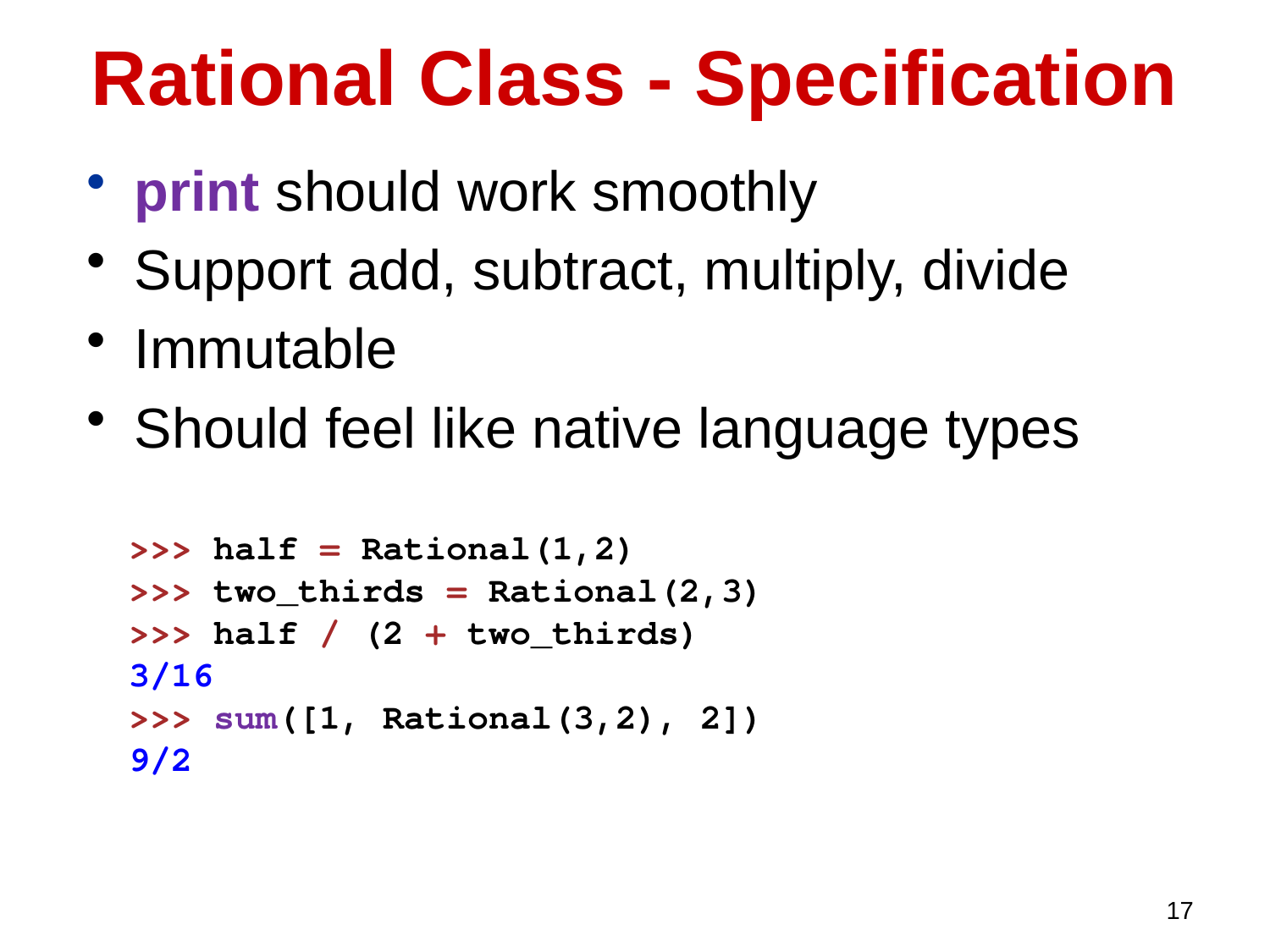

# Rational Class - Specification
print should work smoothly
Support add, subtract, multiply, divide
Immutable
Should feel like native language types
>>> half = Rational(1,2)
>>> two_thirds = Rational(2,3)
>>> half / (2 + two_thirds)
3/16
>>> sum([1, Rational(3,2), 2])
9/2
17